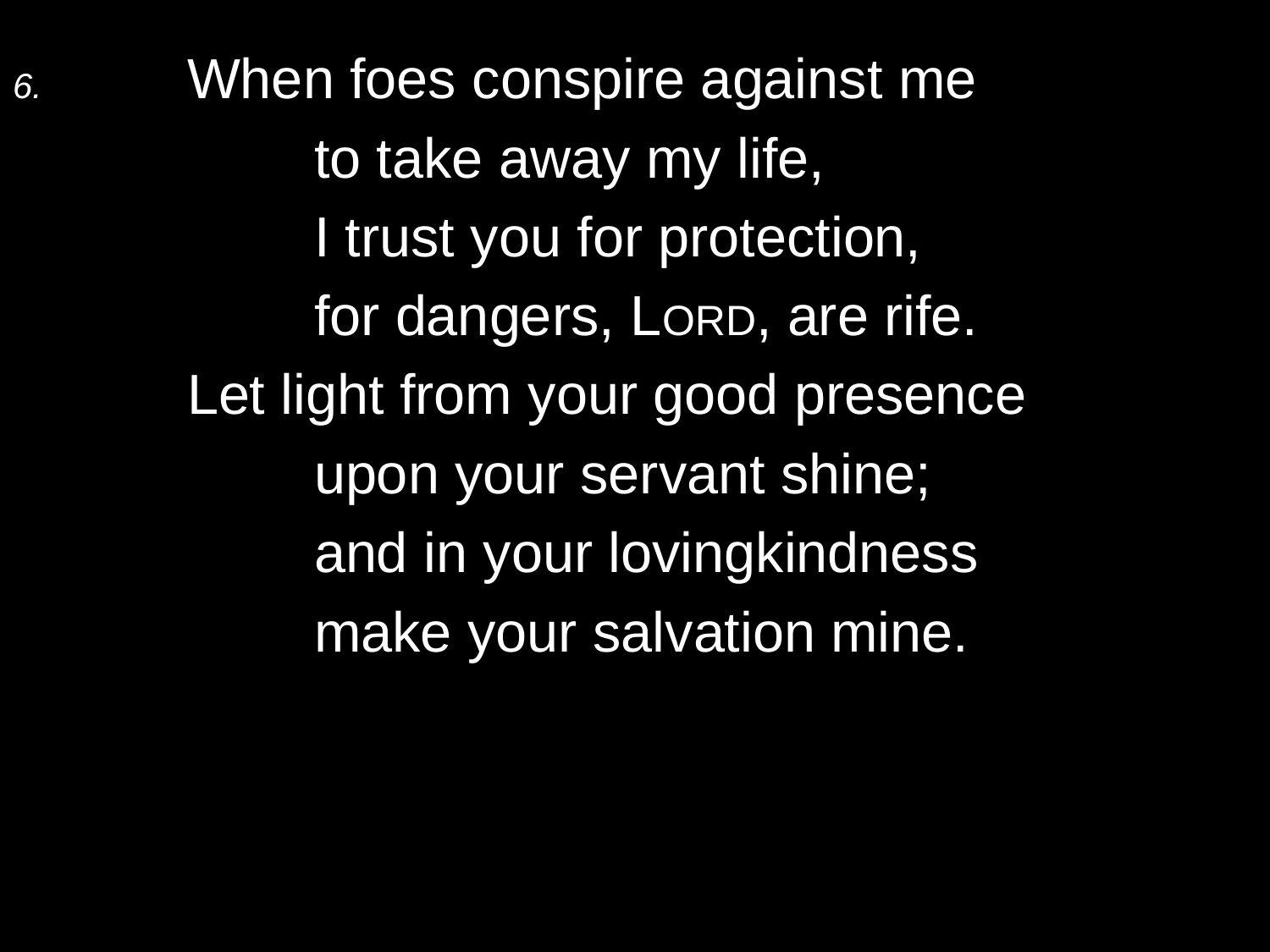

6.	When foes conspire against me
		to take away my life,
		I trust you for protection,
		for dangers, Lord, are rife.
	Let light from your good presence
		upon your servant shine;
		and in your lovingkindness
		make your salvation mine.